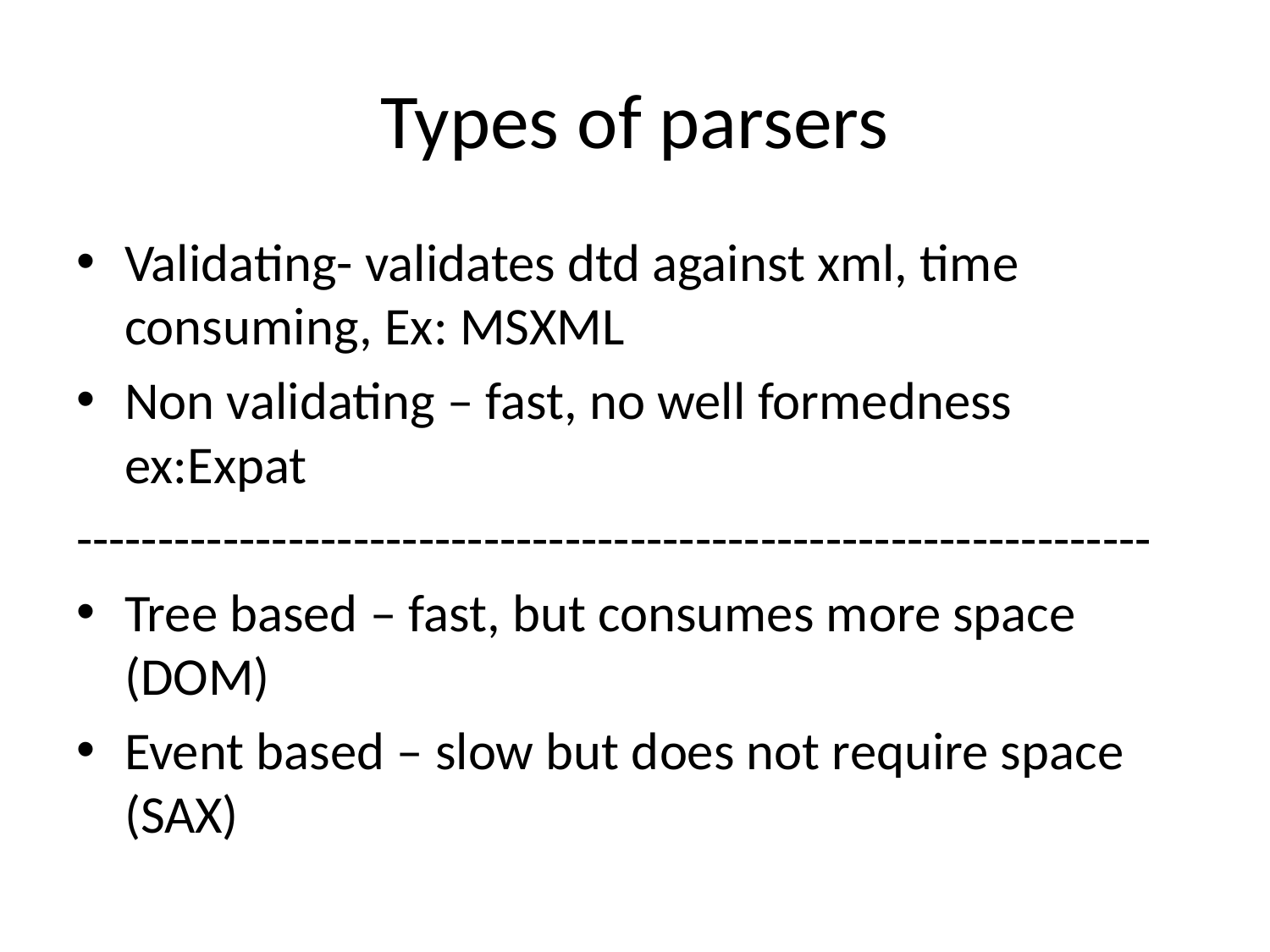

# Types of parsers
Validating- validates dtd against xml, time consuming, Ex: MSXML
Non validating – fast, no well formedness ex:Expat
------------------------------------------------------------------
Tree based – fast, but consumes more space (DOM)
Event based – slow but does not require space (SAX)